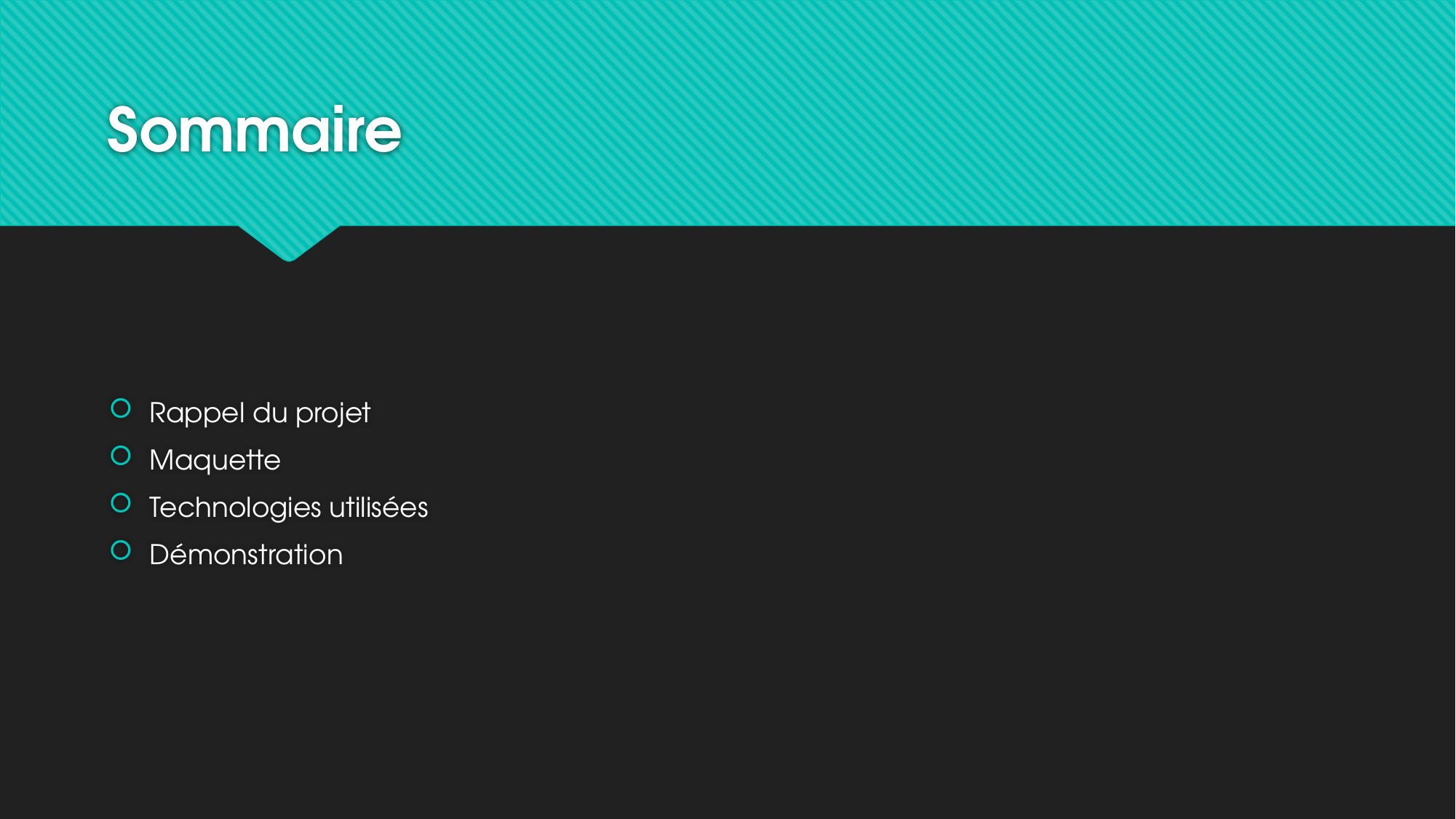

# Sommaire
Rappel du projet
Maquette
Technologies utilisées
Démonstration